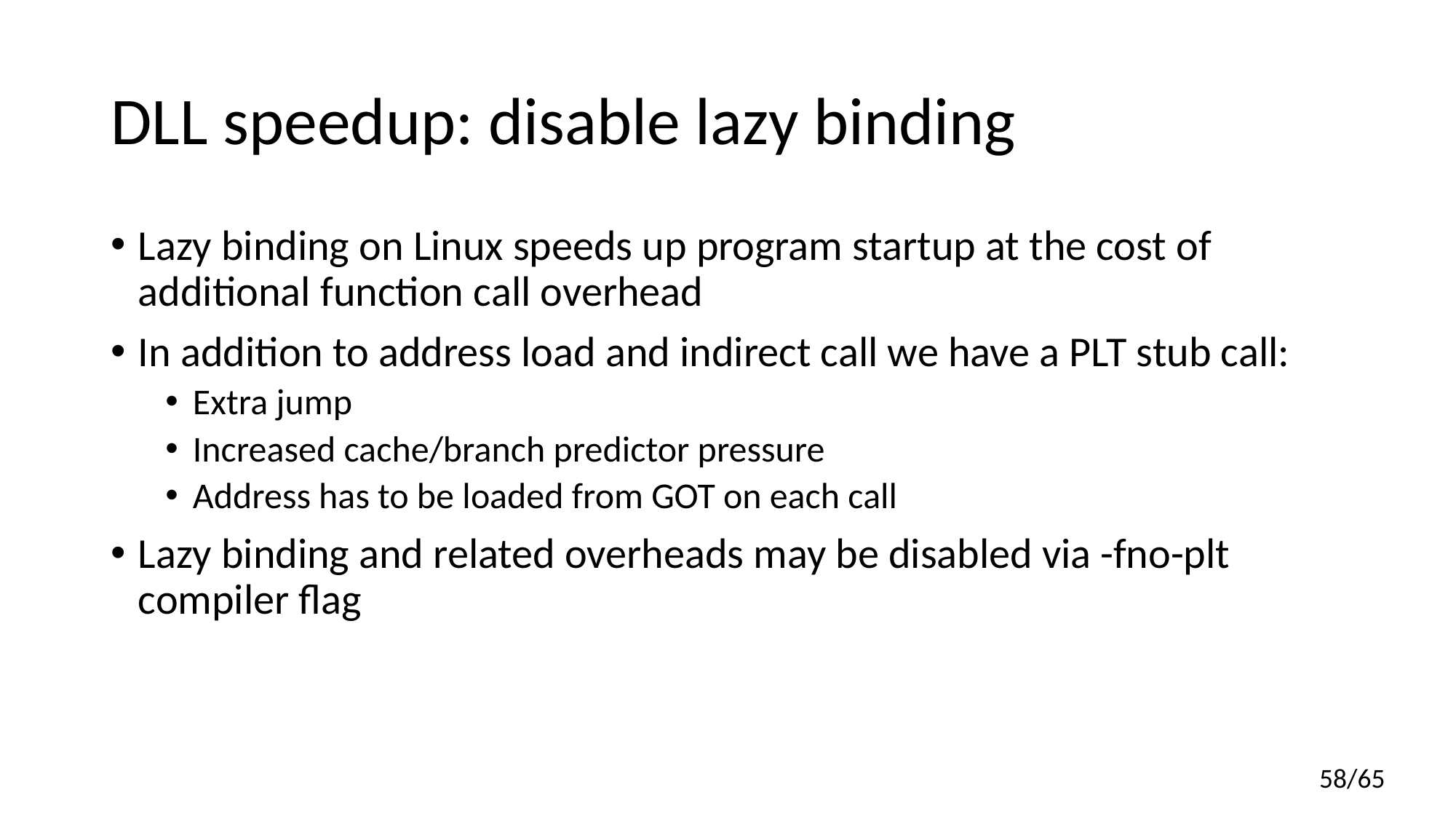

# DLL speedup: disable lazy binding
Lazy binding on Linux speeds up program startup at the cost of additional function call overhead
In addition to address load and indirect call we have a PLT stub call:
Extra jump
Increased cache/branch predictor pressure
Address has to be loaded from GOT on each call
Lazy binding and related overheads may be disabled via -fno-plt compiler flag